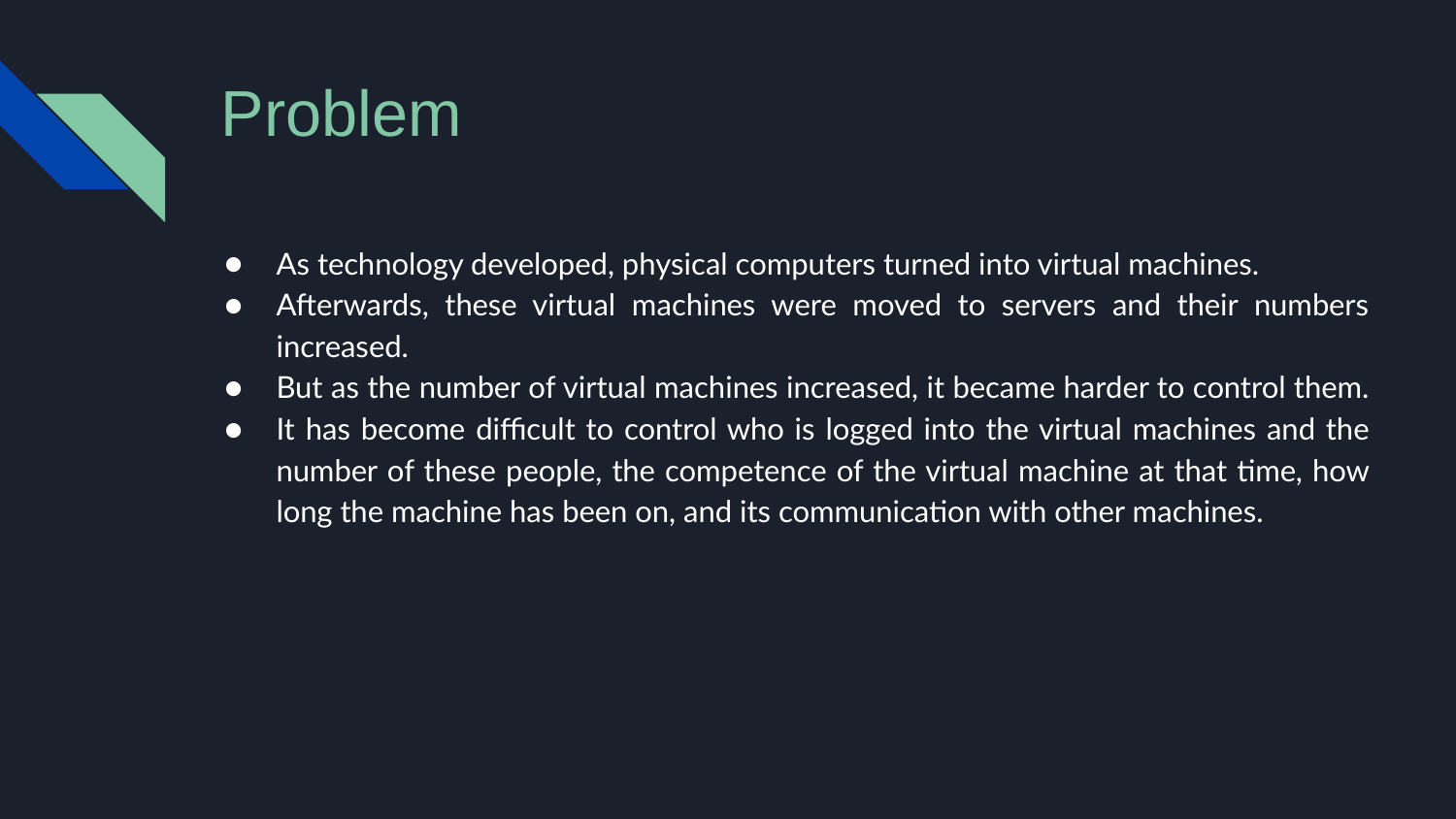

# Problem
As technology developed, physical computers turned into virtual machines.
Afterwards, these virtual machines were moved to servers and their numbers increased.
But as the number of virtual machines increased, it became harder to control them.
It has become difficult to control who is logged into the virtual machines and the number of these people, the competence of the virtual machine at that time, how long the machine has been on, and its communication with other machines.